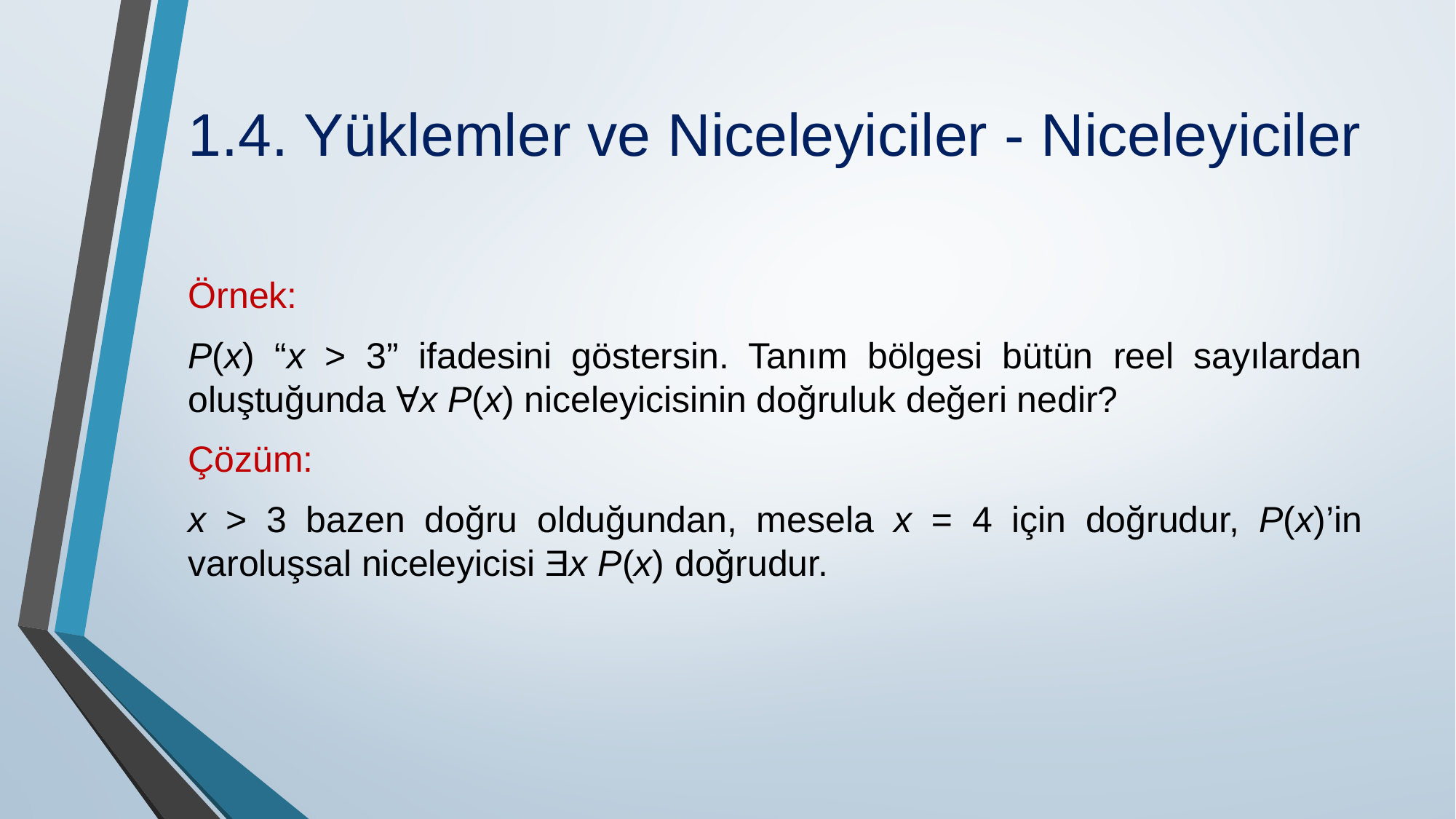

# 1.4. Yüklemler ve Niceleyiciler - Niceleyiciler
Örnek:
P(x) “x > 3” ifadesini göstersin. Tanım bölgesi bütün reel sayılardan oluştuğunda Ɐx P(x) niceleyicisinin doğruluk değeri nedir?
Çözüm:
x > 3 bazen doğru olduğundan, mesela x = 4 için doğrudur, P(x)’in varoluşsal nicele­yicisi Ǝx P(x) doğrudur.